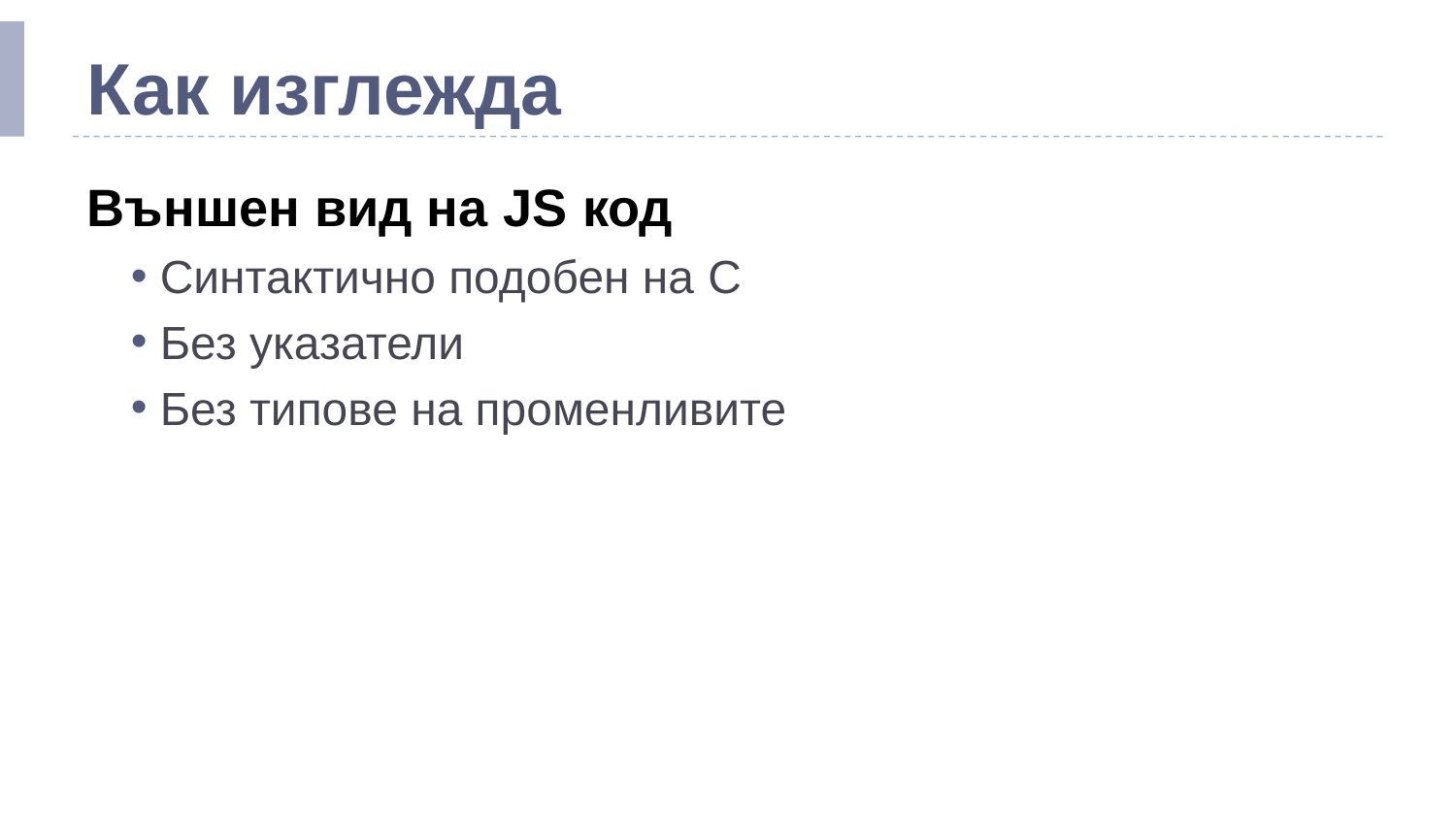

# Как изглежда
Външен вид на JS код
Синтактично подобен на C
Без указатели
Без типове на променливите